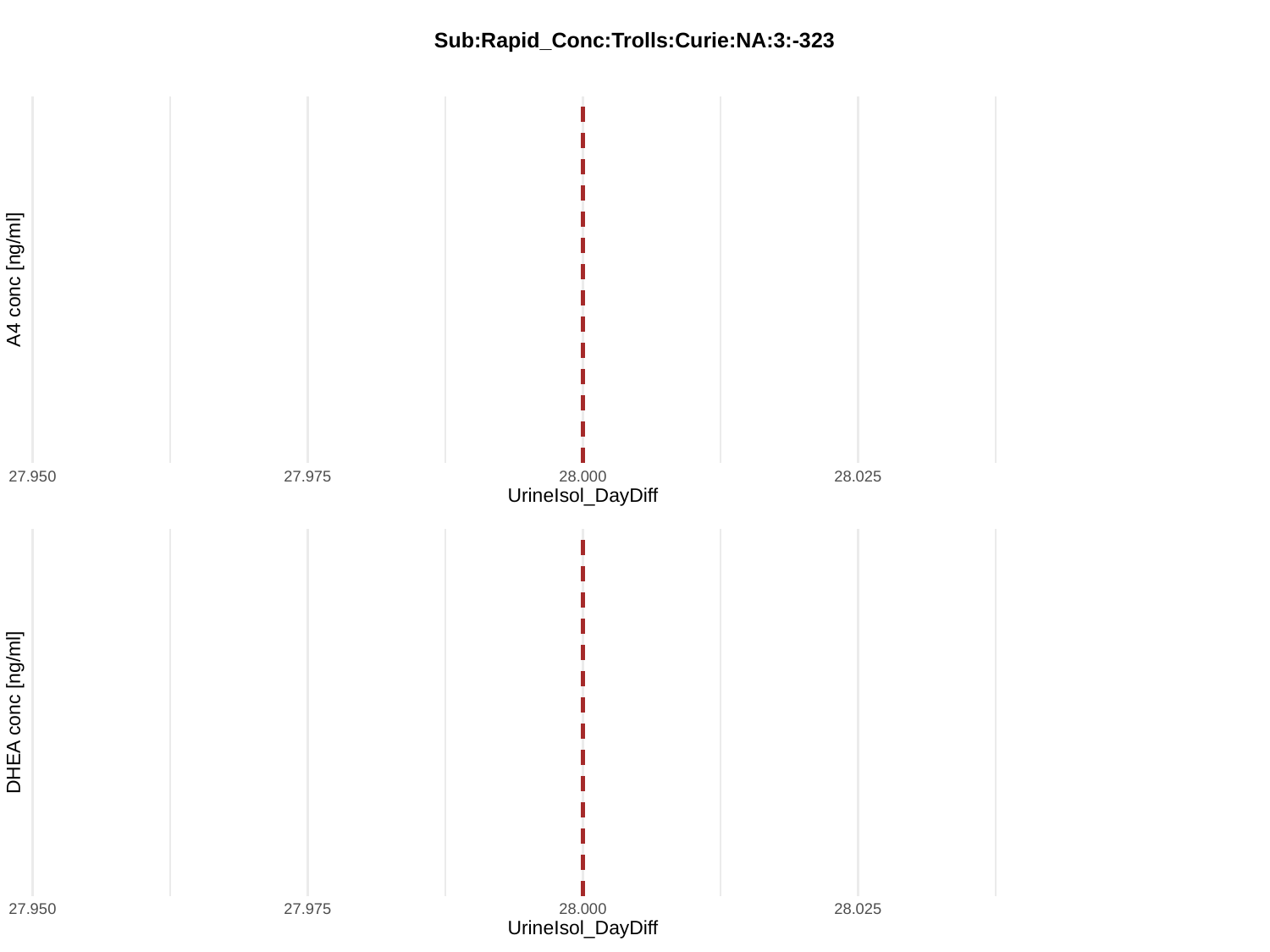

Sub:Rapid_Conc:Trolls:Curie:NA:3:-323

A4 conc [ng/ml]
27.950
27.975
28.000
28.025
UrineIsol_DayDiff

DHEA conc [ng/ml]
27.950
27.975
28.000
28.025
UrineIsol_DayDiff